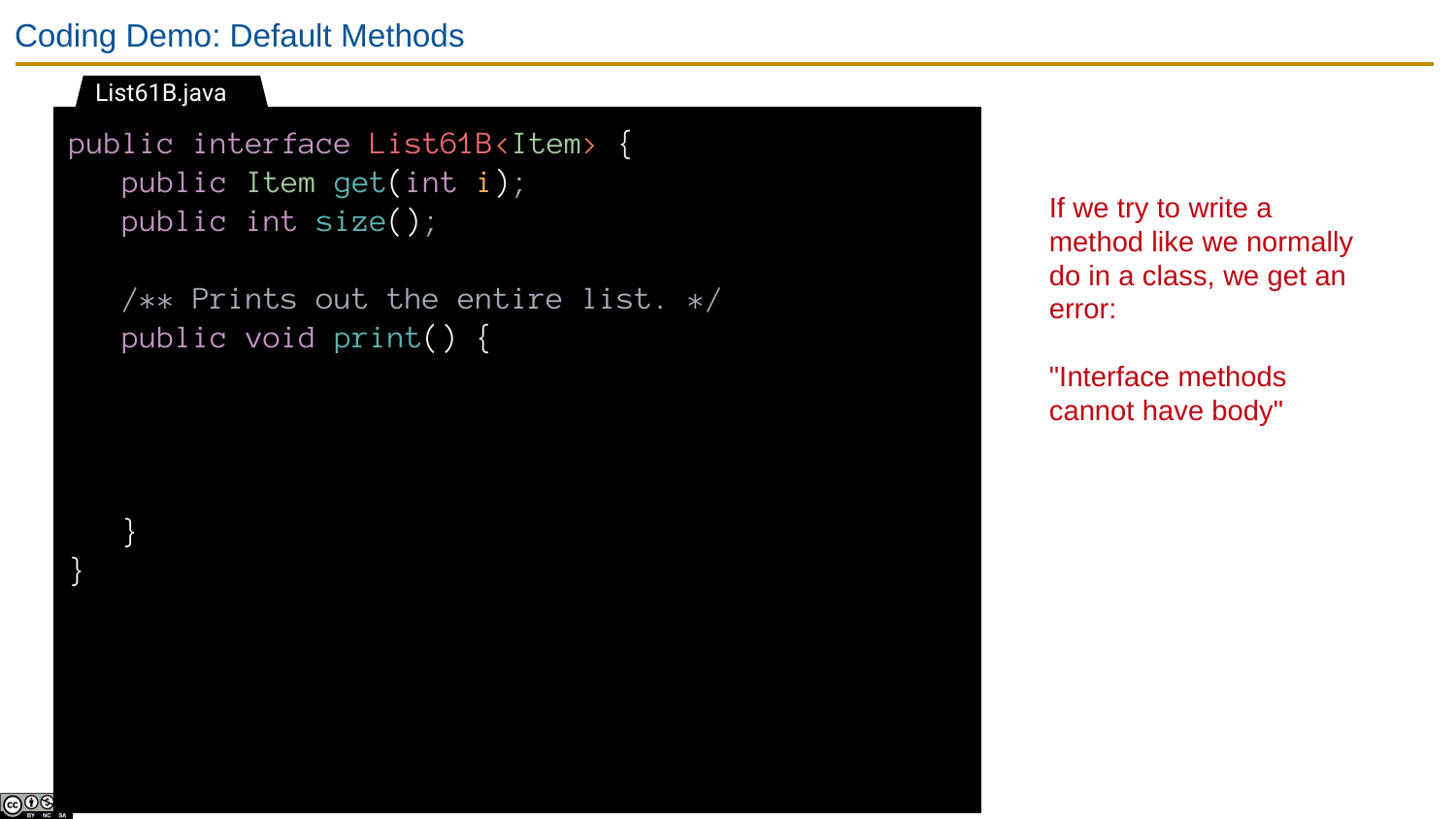

# Coding Demo: Default Methods
List61B.java
public interface List61B<Item> {
   public Item get(int i);
   public int size();

   /** Prints out the entire list. */
   public void print() {

   }
}
If we try to write a method like we normally do in a class, we get an error:

"Interface methods cannot have body"